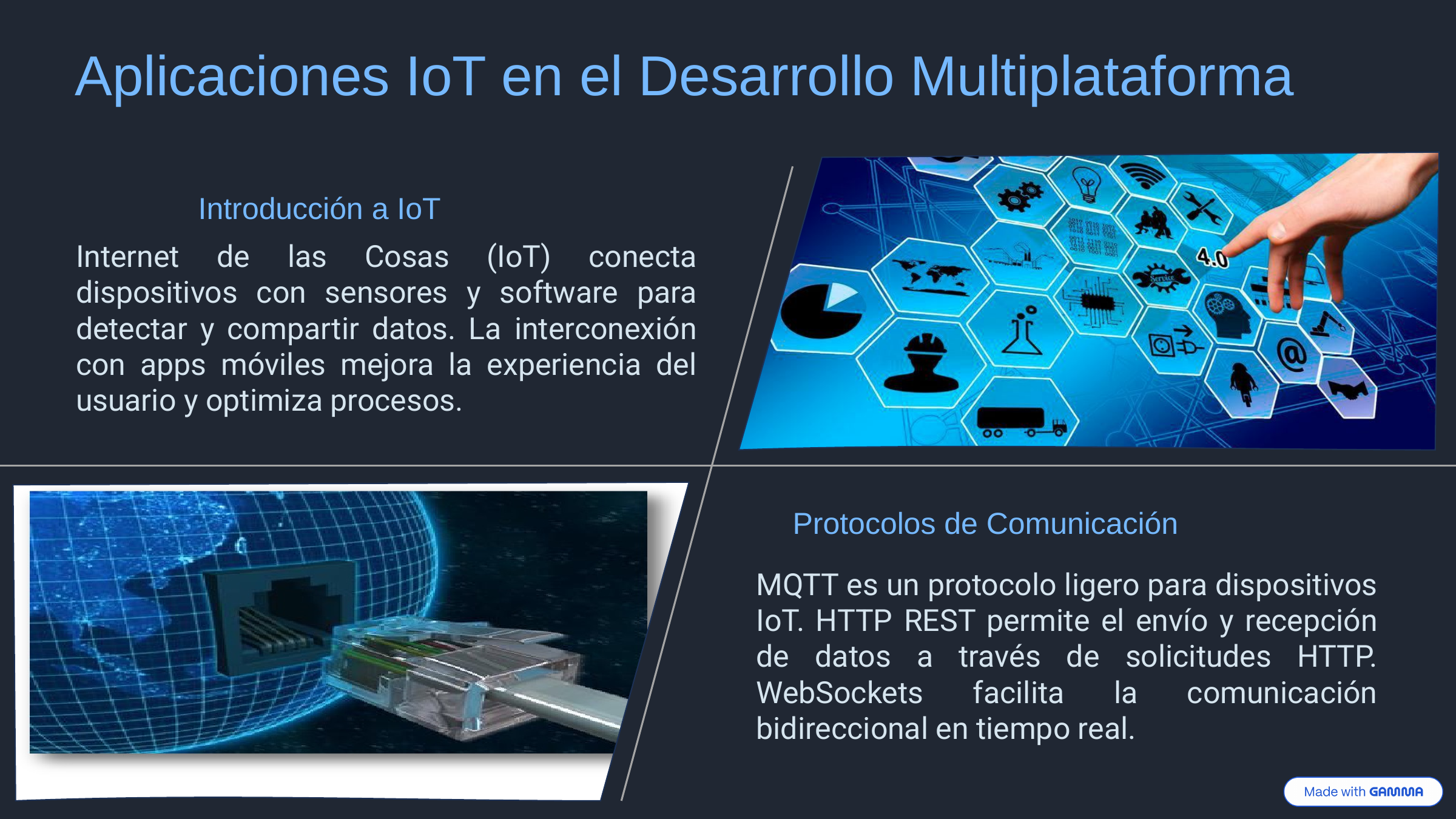

Aplicaciones IoT en el Desarrollo Multiplataforma

Introducción a IoT

Internet de las Cosas (IoT) conecta dispositivos con sensores y software para detectar y compartir datos. La interconexión con apps móviles mejora la experiencia del usuario y optimiza procesos.

Protocolos de Comunicación

MQTT es un protocolo ligero para dispositivos IoT. HTTP REST permite el envío y recepción de datos a través de solicitudes HTTP. WebSockets facilita la comunicación bidireccional en tiempo real.